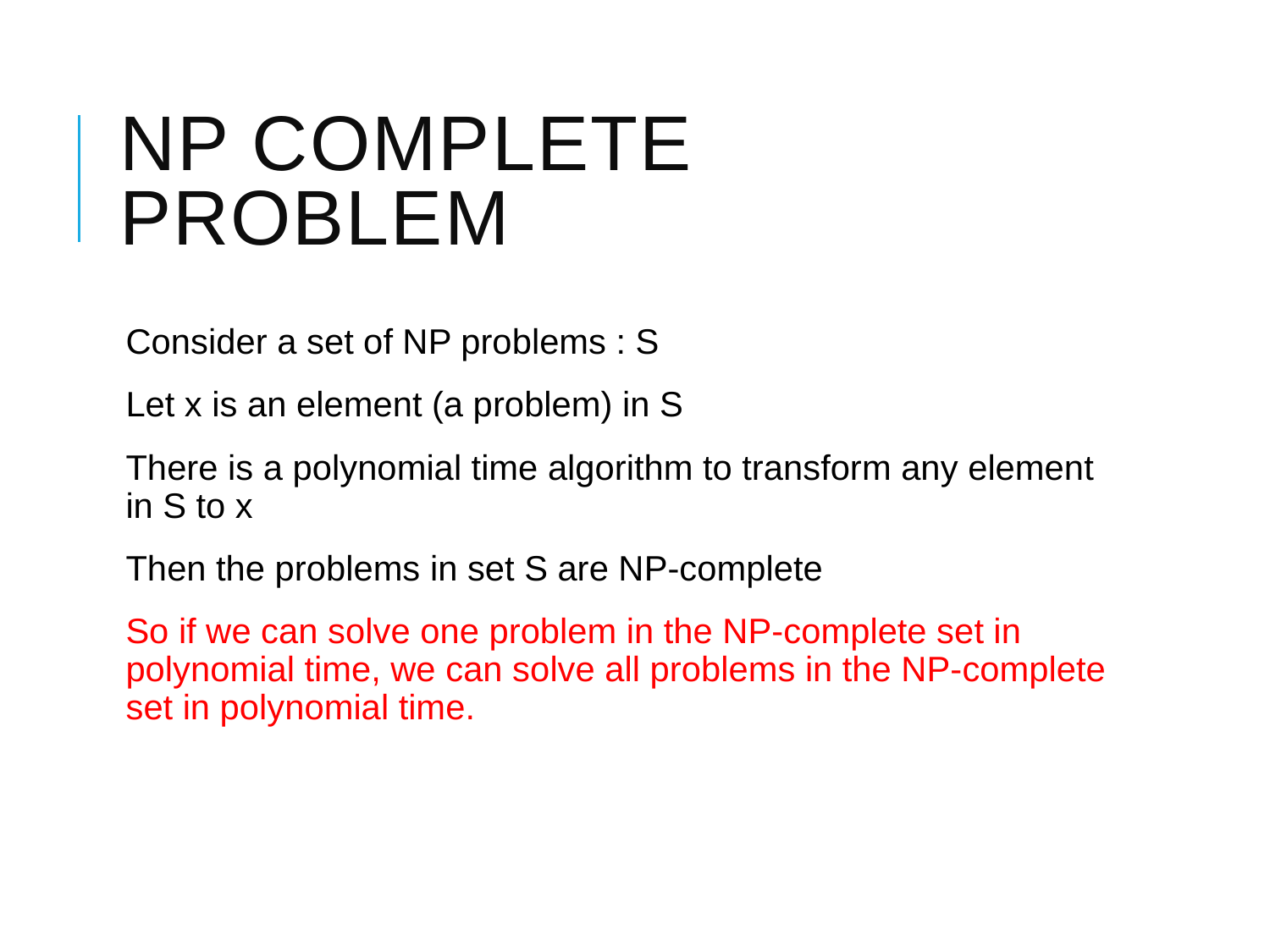

# NP Complete Problem
Consider a set of NP problems : S
Let x is an element (a problem) in S
There is a polynomial time algorithm to transform any element in S to x
Then the problems in set S are NP-complete
So if we can solve one problem in the NP-complete set in polynomial time, we can solve all problems in the NP-complete set in polynomial time.